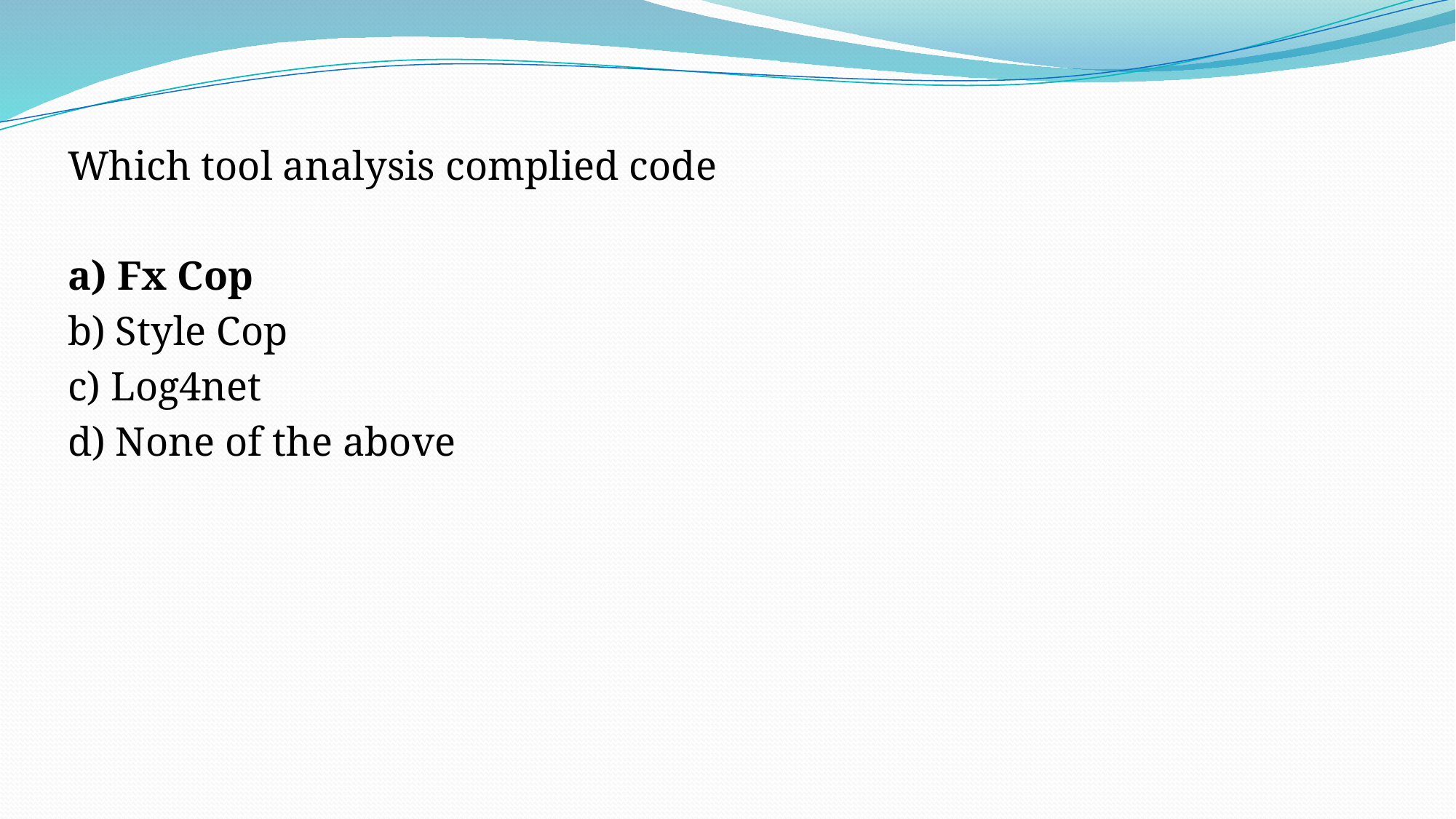

Which tool analysis complied code

a) Fx Cop
b) Style Cop
c) Log4net
d) None of the above